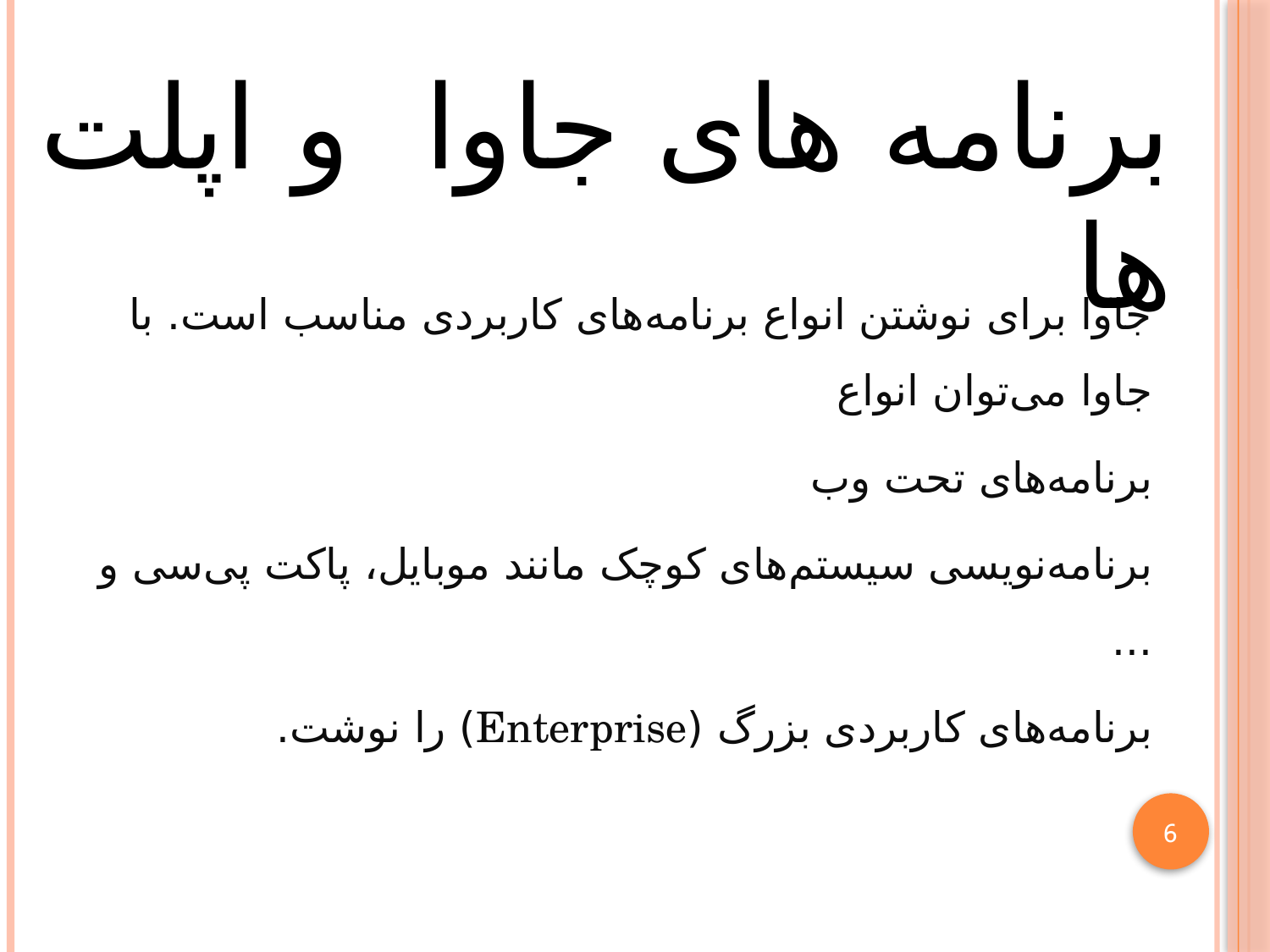

برنامه های جاوا  و اپلت ها
جاوا برای نوشتن انواع برنامه‌های کاربردی مناسب است. با جاوا می‌توان انواع
برنامه‌های تحت وب
برنامه‌نویسی سیستم‌های کوچک مانند موبایل، پاکت پی‌سی و ...
برنامه‌های کاربردی بزرگ (Enterprise) را نوشت.

6